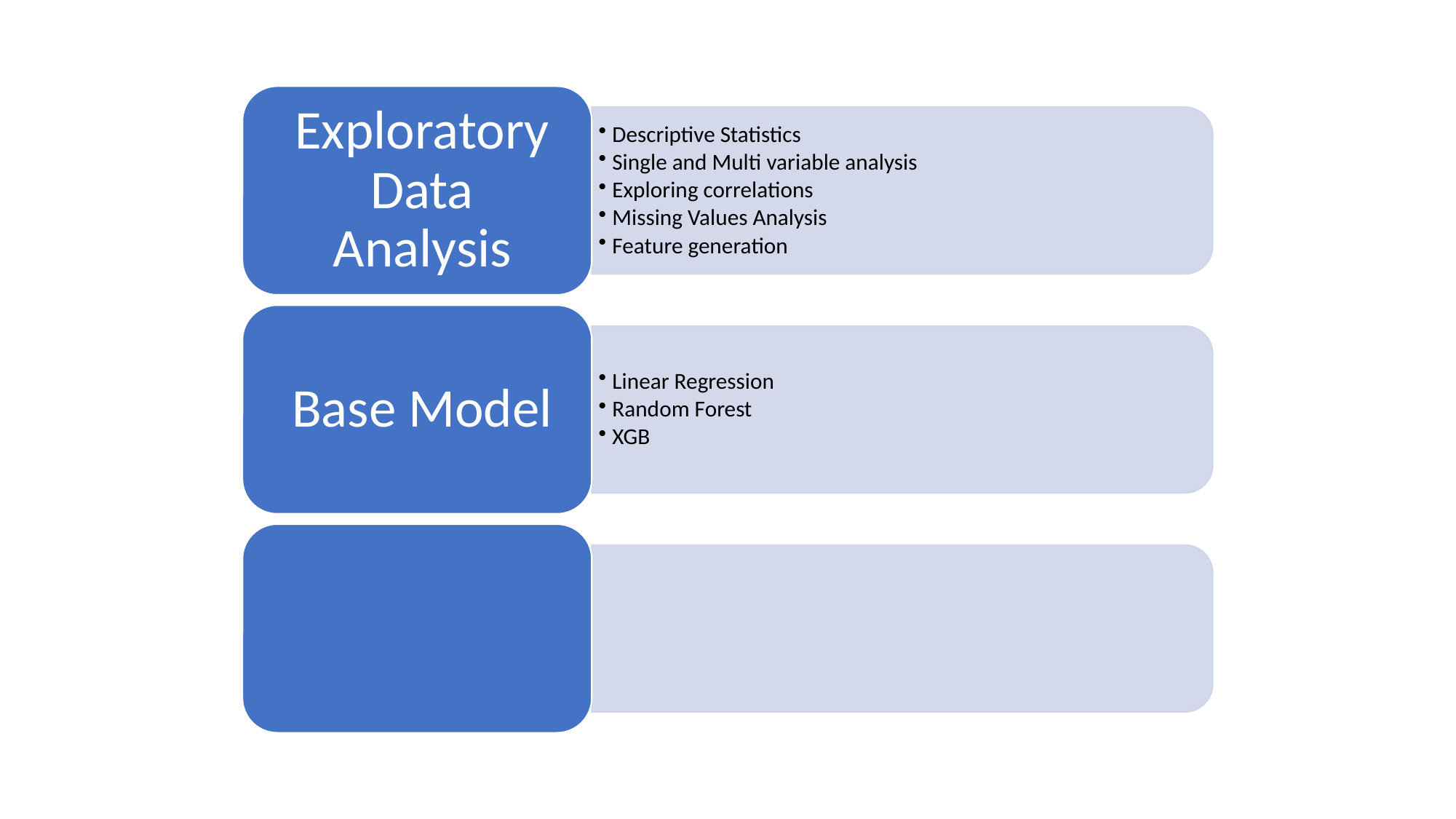

Descriptive Statistics
Single and Multi variable analysis
Exploring correlations
Missing Values Analysis
Feature generation
Exploratory Data Analysis
Linear Regression
Random Forest
XGB
Base Model